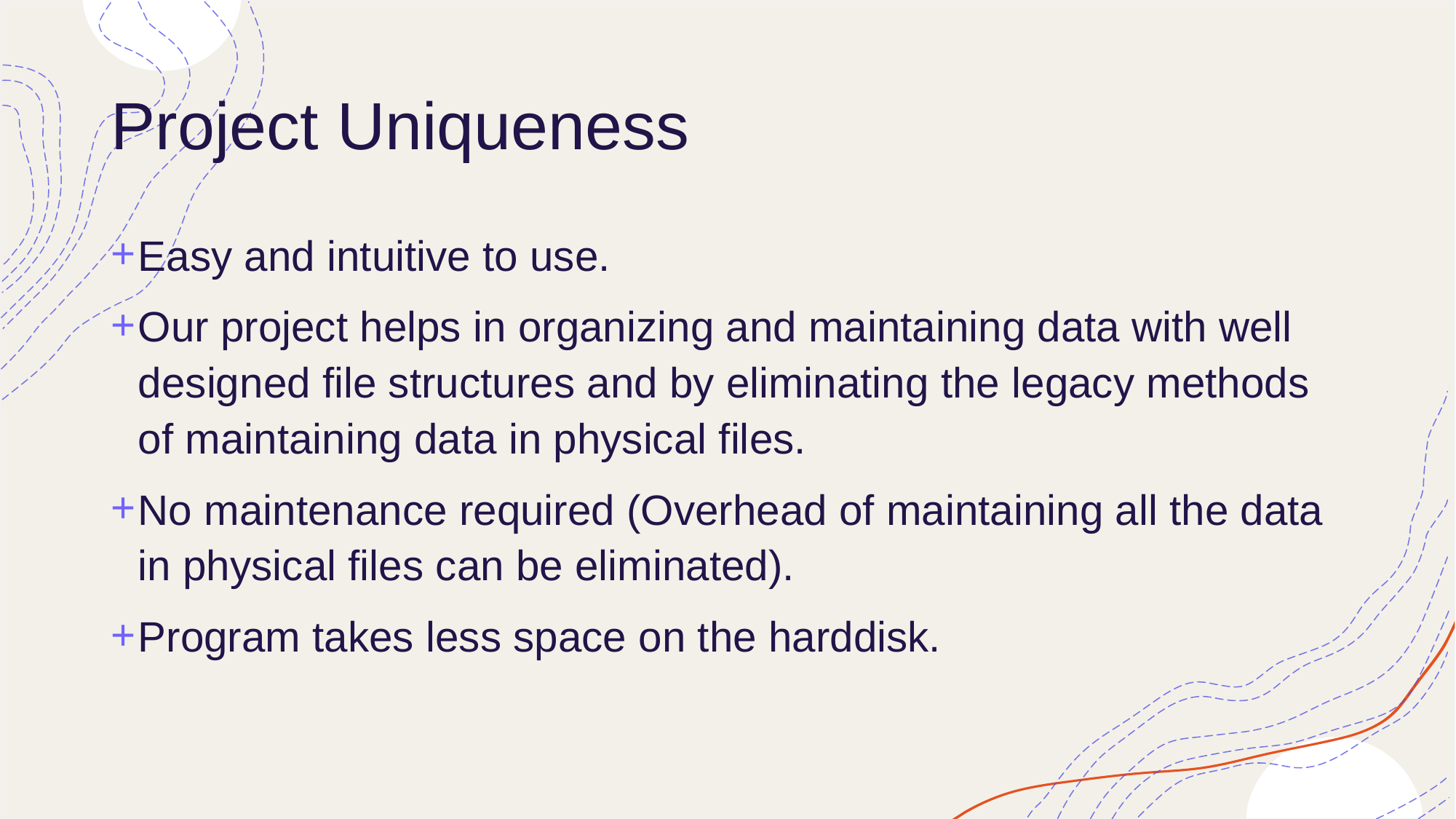

# Project Uniqueness
Easy and intuitive to use.
Our project helps in organizing and maintaining data with well designed file structures and by eliminating the legacy methods of maintaining data in physical files.
No maintenance required (Overhead of maintaining all the data in physical files can be eliminated).
Program takes less space on the harddisk.